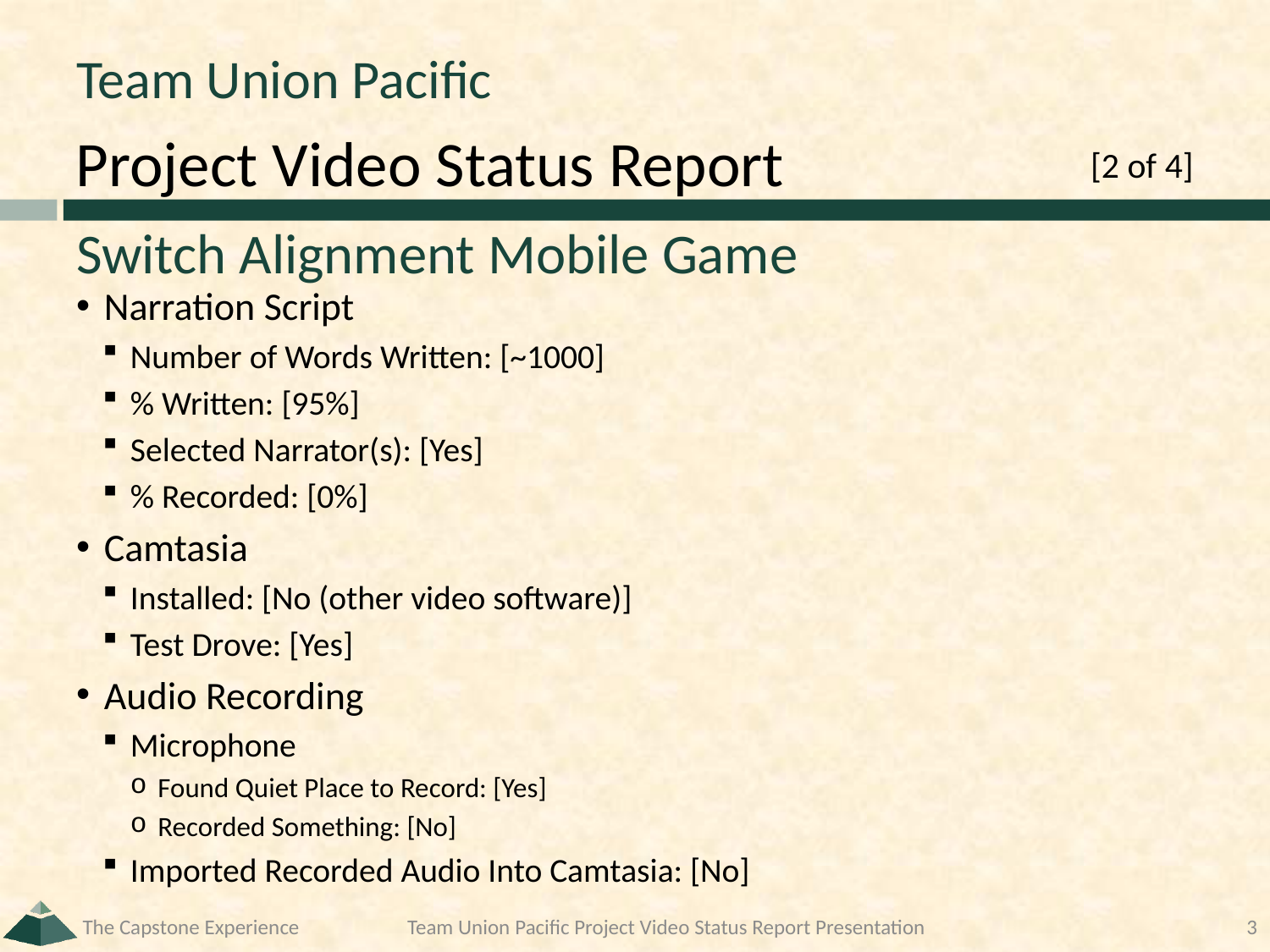

# Team Union Pacific
[2 of 4]
Switch Alignment Mobile Game
Narration Script
Number of Words Written: [~1000]
% Written: [95%]
Selected Narrator(s): [Yes]
% Recorded: [0%]
Camtasia
Installed: [No (other video software)]
Test Drove: [Yes]
Audio Recording
Microphone
Found Quiet Place to Record: [Yes]
Recorded Something: [No]
Imported Recorded Audio Into Camtasia: [No]
The Capstone Experience
Team Union Pacific Project Video Status Report Presentation
3